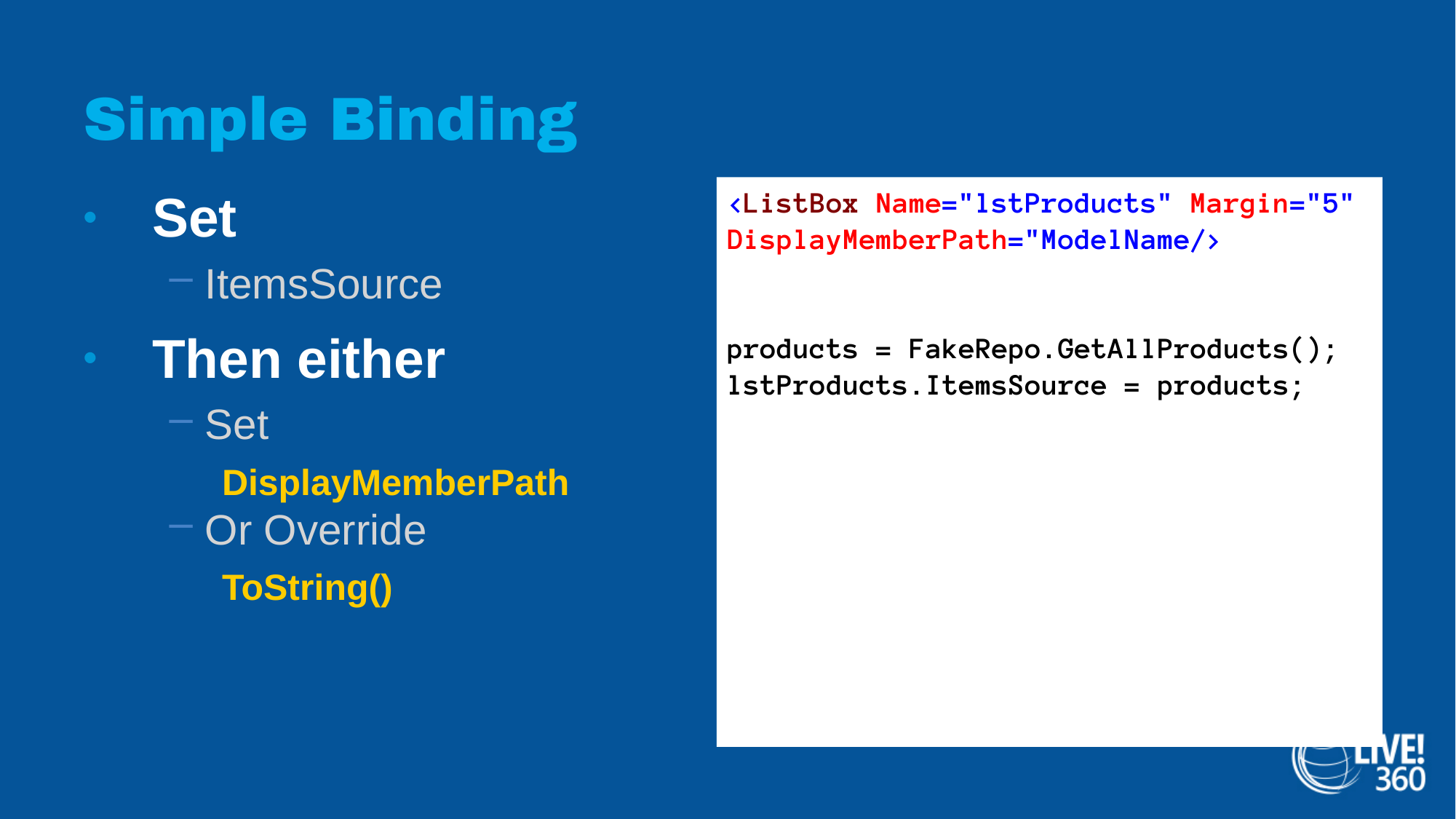

# Simple Binding
<ListBox Name="lstProducts" Margin="5" DisplayMemberPath="ModelName/>

products = FakeRepo.GetAllProducts();
lstProducts.ItemsSource = products;
Set
ItemsSource
Then either
Set
DisplayMemberPath
Or Override
ToString()